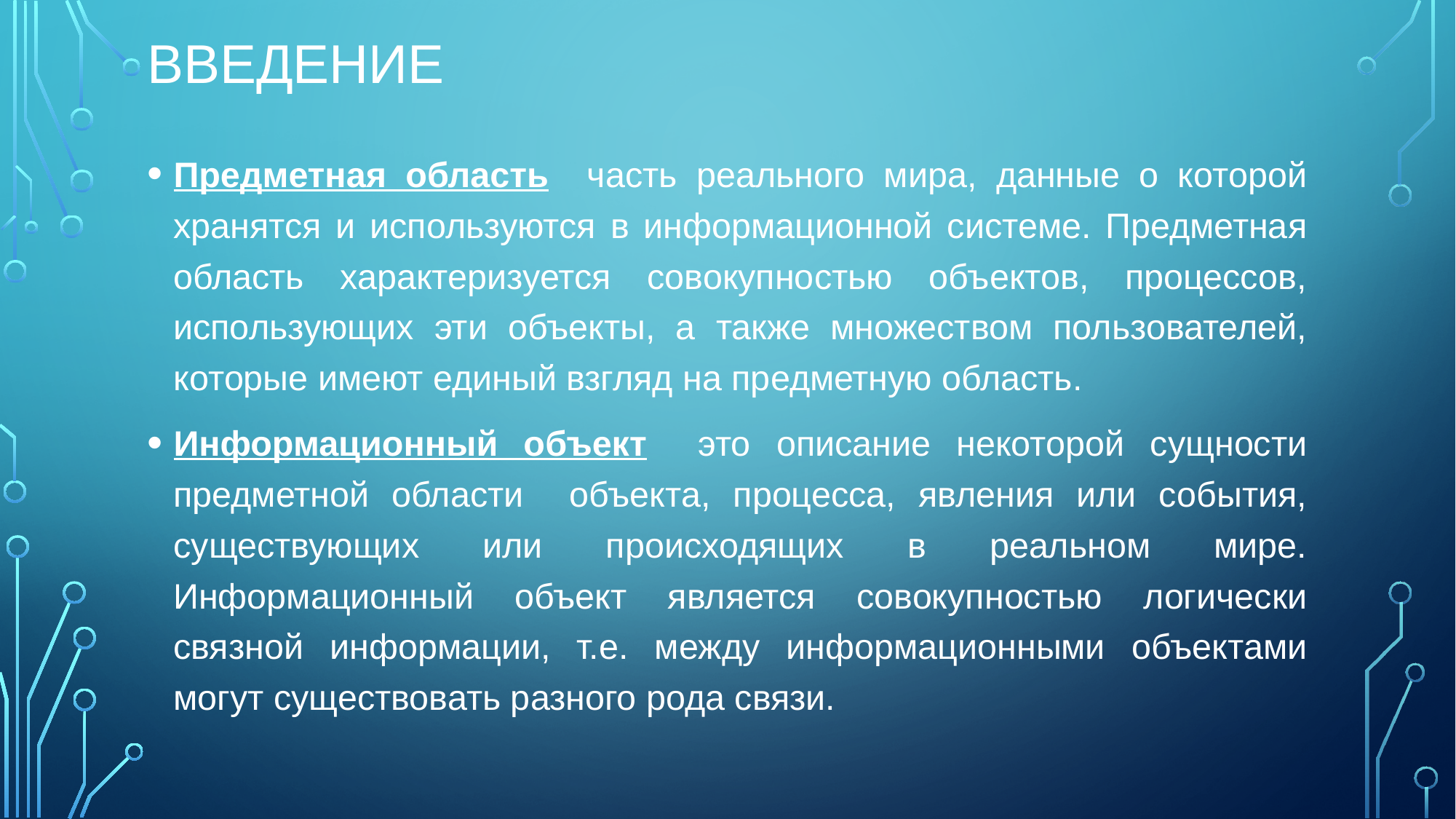

# Введение
Предметная область  часть реального мира, данные о которой хранятся и используются в информационной системе. Предметная область характеризуется совокупностью объектов, процессов, использующих эти объекты, а также множеством пользователей, которые имеют единый взгляд на предметную область.
Информационный объект  это описание некоторой сущности предметной области  объекта, процесса, явления или события, существующих или происходящих в реальном мире. Информационный объект является совокупностью логически связной информации, т.е. между информационными объектами могут существовать разного рода связи.